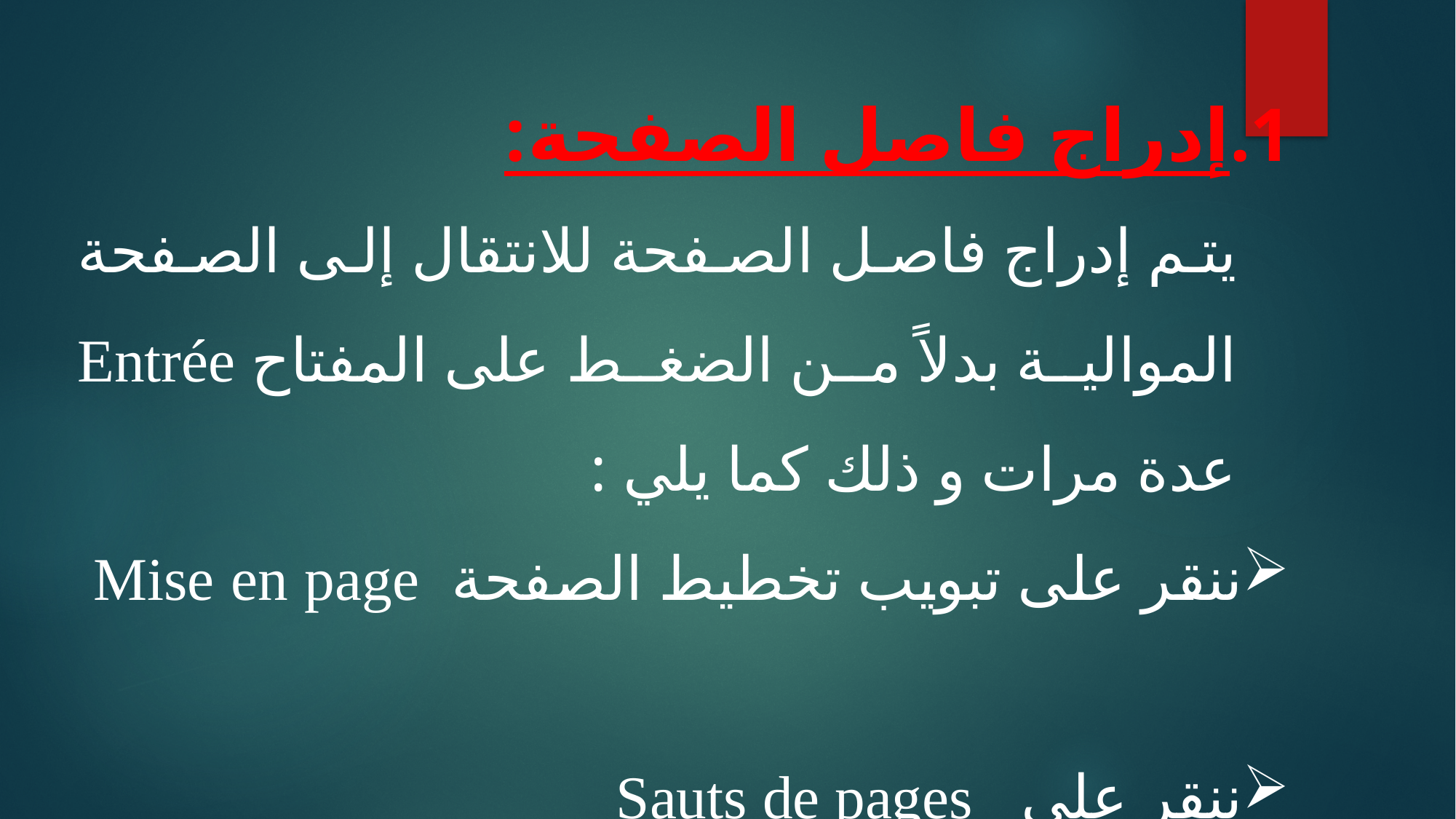

إدراج فاصل الصفحة:
يتم إدراج فاصل الصفحة للانتقال إلى الصفحة الموالية بدلاً من الضغط على المفتاح Entrée عدة مرات و ذلك كما يلي :
ننقر على تبويب تخطيط الصفحة  Mise en page
ننقر على   Sauts de pages
 ننقر على  page